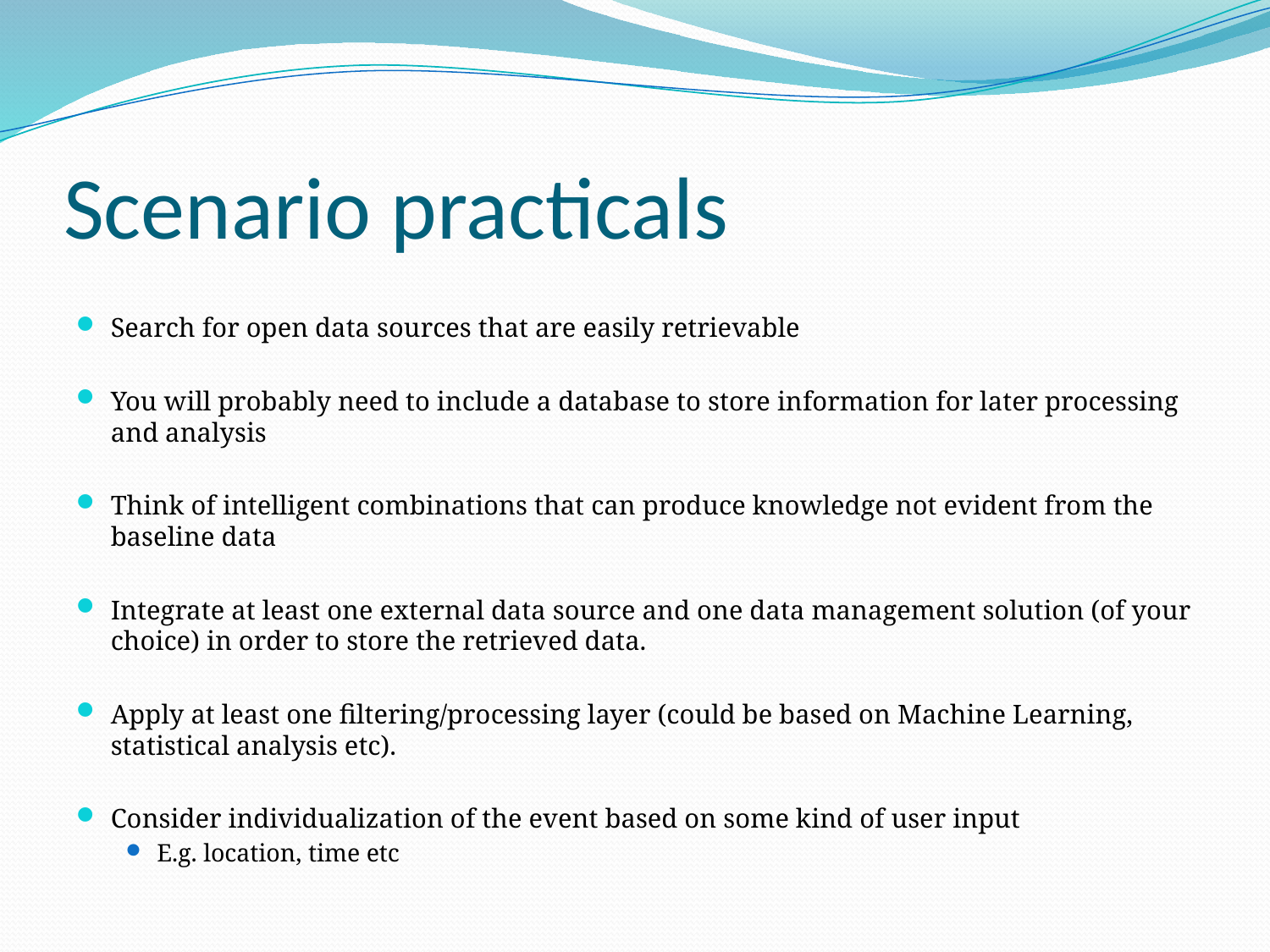

# Scenario practicals

Search for open data sources that are easily retrievable

You will probably need to include a database to store information for later processing and analysis

Think of intelligent combinations that can produce knowledge not evident from the baseline data

Integrate at least one external data source and one data management solution (of your choice) in order to store the retrieved data.

Apply at least one filtering/processing layer (could be based on Machine Learning, statistical analysis etc).

Consider individualization of the event based on some kind of user input
E.g. location, time etc